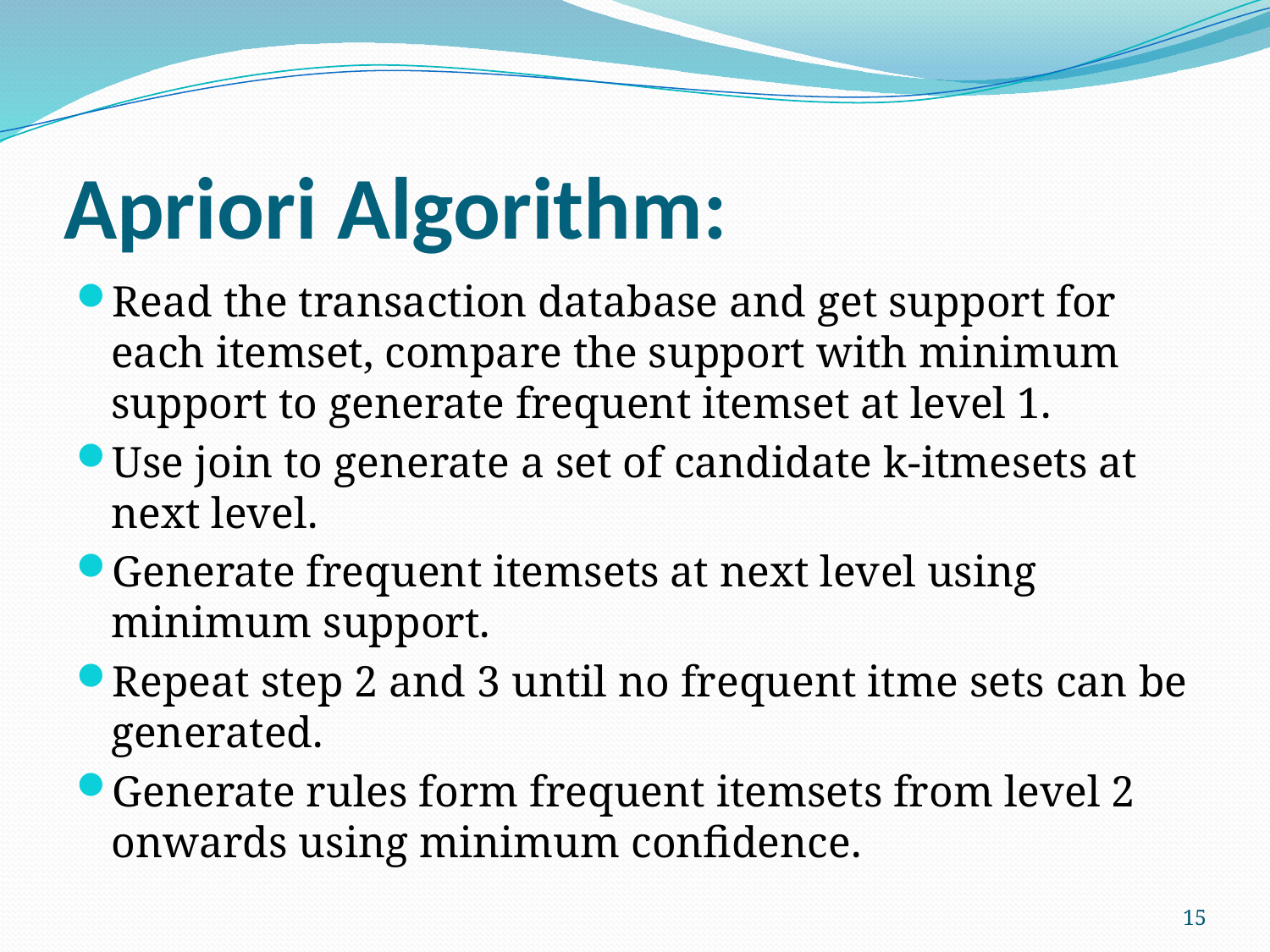

# Apriori Algorithm:
Read the transaction database and get support for each itemset, compare the support with minimum support to generate frequent itemset at level 1.
Use join to generate a set of candidate k-itmesets at next level.
Generate frequent itemsets at next level using minimum support.
Repeat step 2 and 3 until no frequent itme sets can be generated.
Generate rules form frequent itemsets from level 2 onwards using minimum confidence.

15